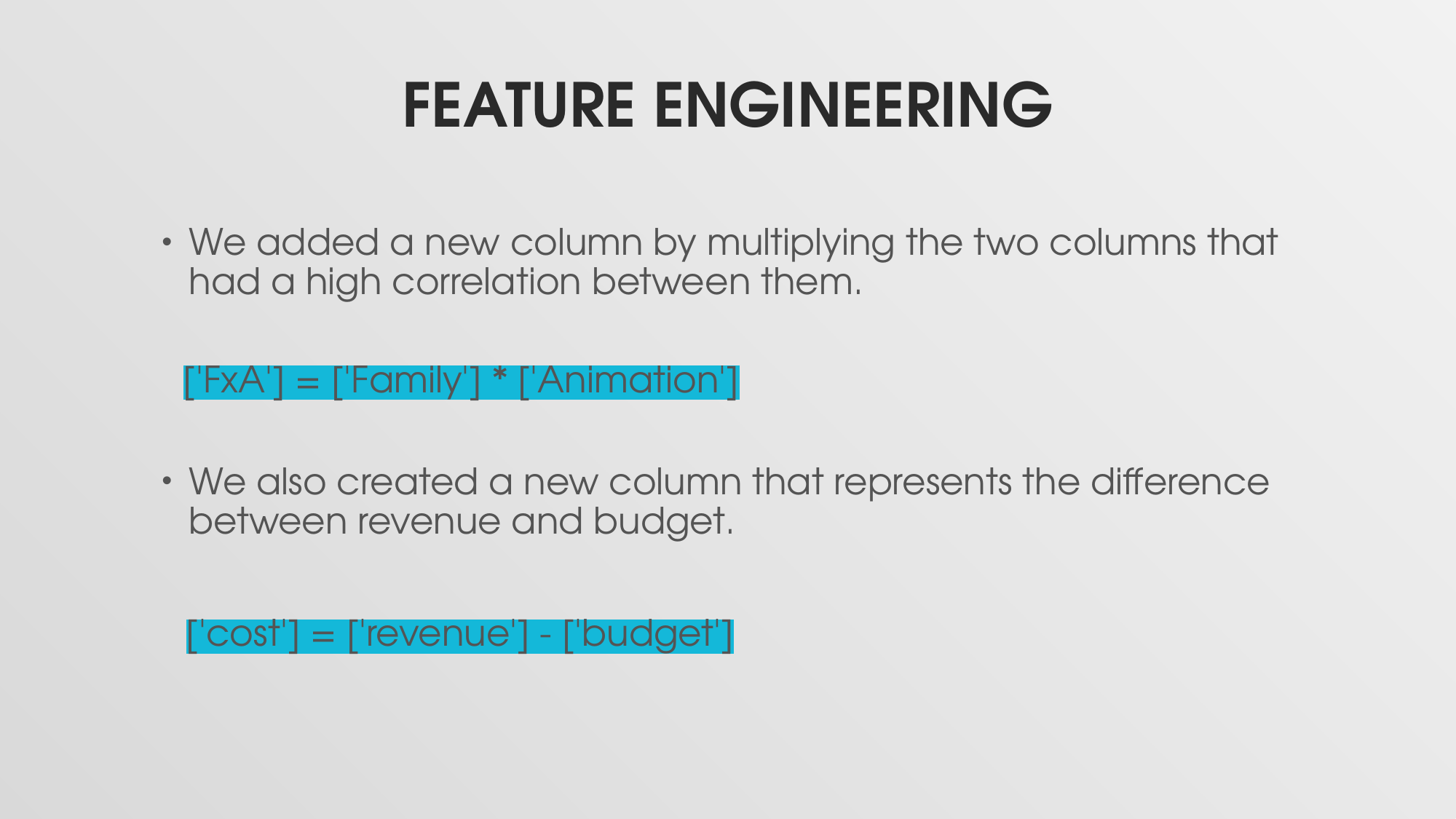

# FEATURE ENGINEERING
We added a new column by multiplying the two columns that had a high correlation between them.

We also created a new column that represents the difference between revenue and budget.

['FxA'] = ['Family'] * ['Animation']
['cost'] = ['revenue'] - ['budget']